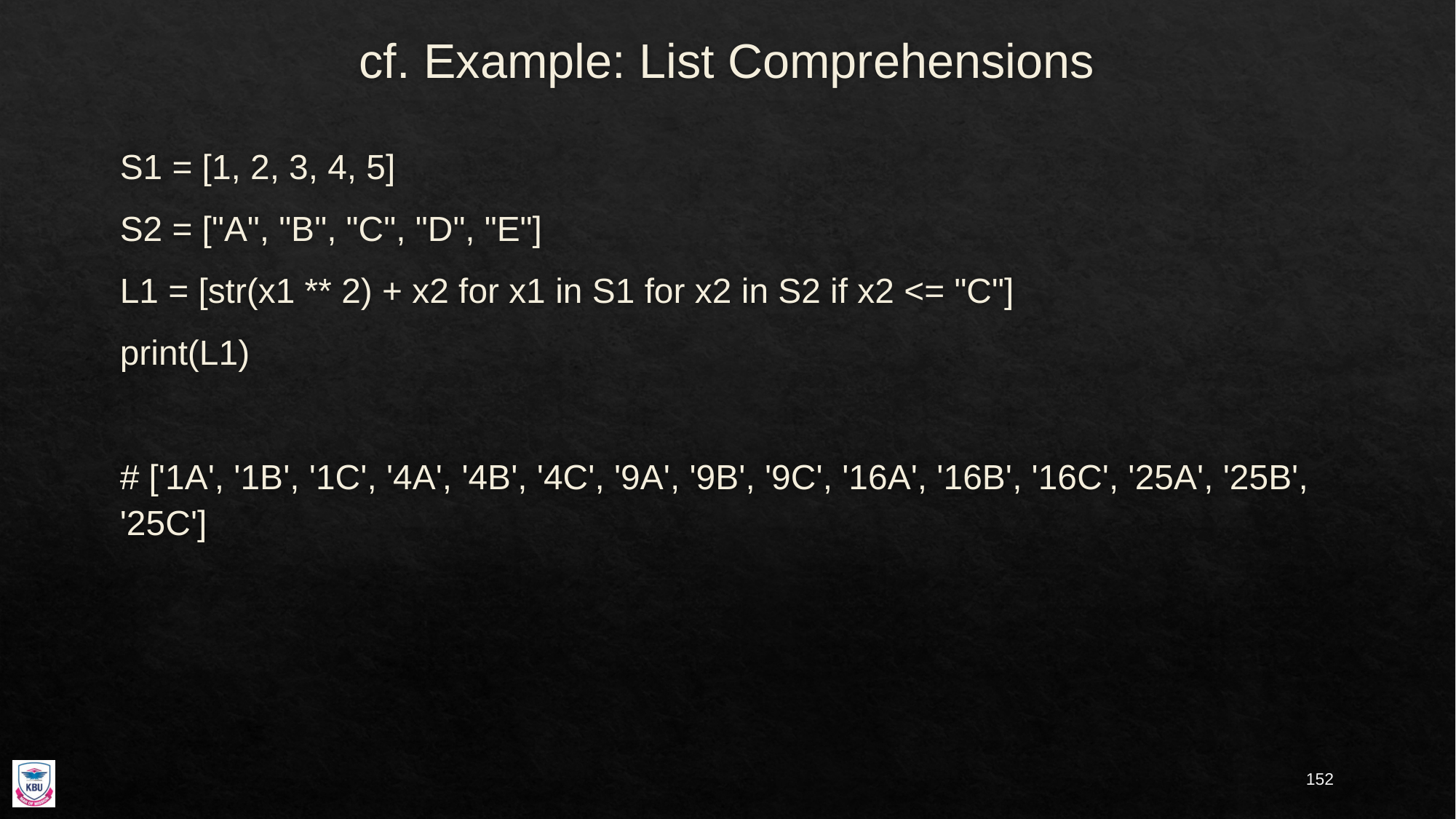

# cf. Example: List Comprehensions
S1 = [1, 2, 3, 4, 5]
S2 = ["A", "B", "C", "D", "E"]
L1 = [str(x1 ** 2) + x2 for x1 in S1 for x2 in S2 if x2 <= "C"]
print(L1)

# ['1A', '1B', '1C', '4A', '4B', '4C', '9A', '9B', '9C', '16A', '16B', '16C', '25A', '25B', '25C']
152